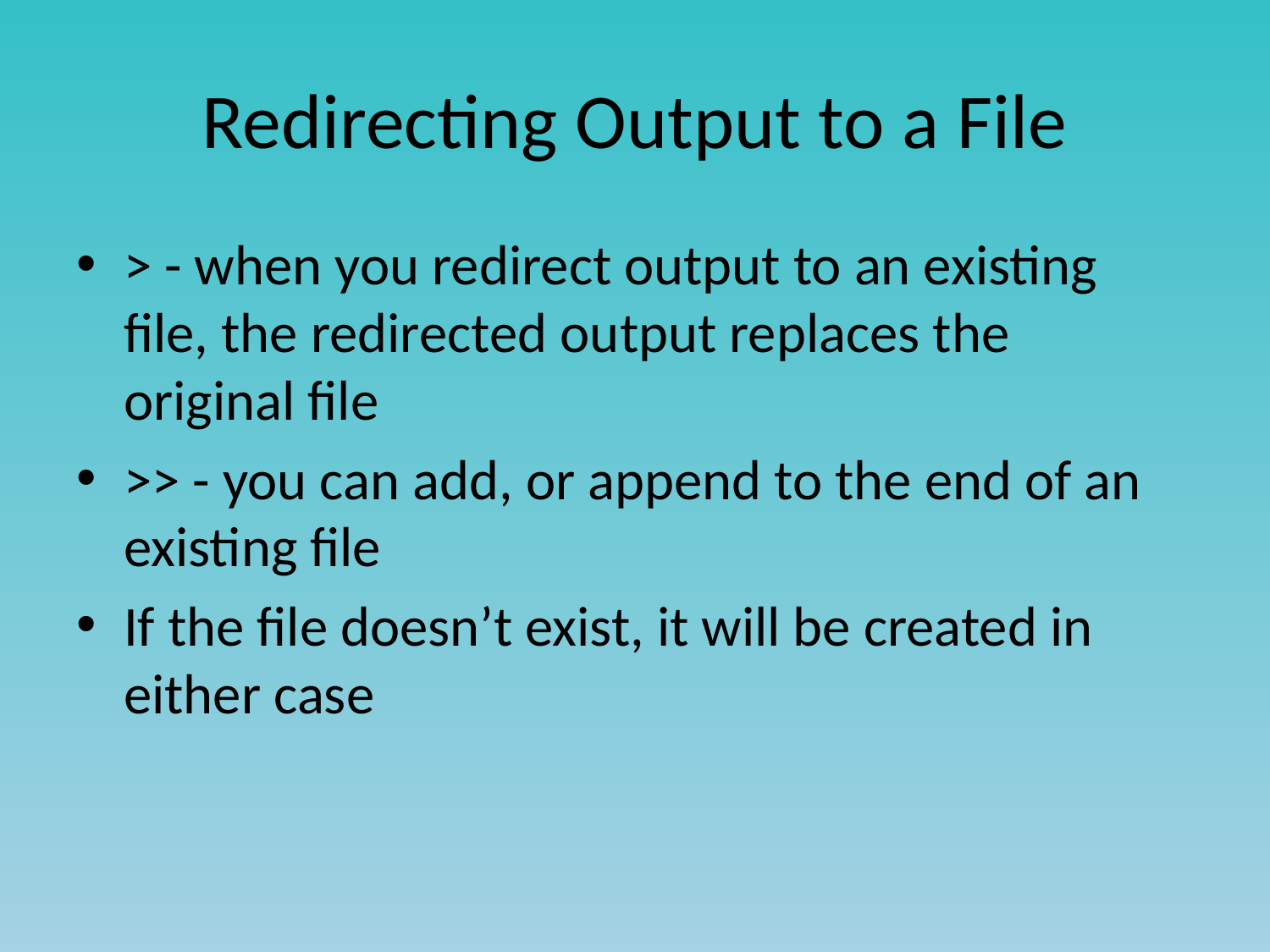

# Redirecting Output to a File
> - when you redirect output to an existing file, the redirected output replaces the original file
>> - you can add, or append to the end of an existing file
If the file doesn’t exist, it will be created in either case